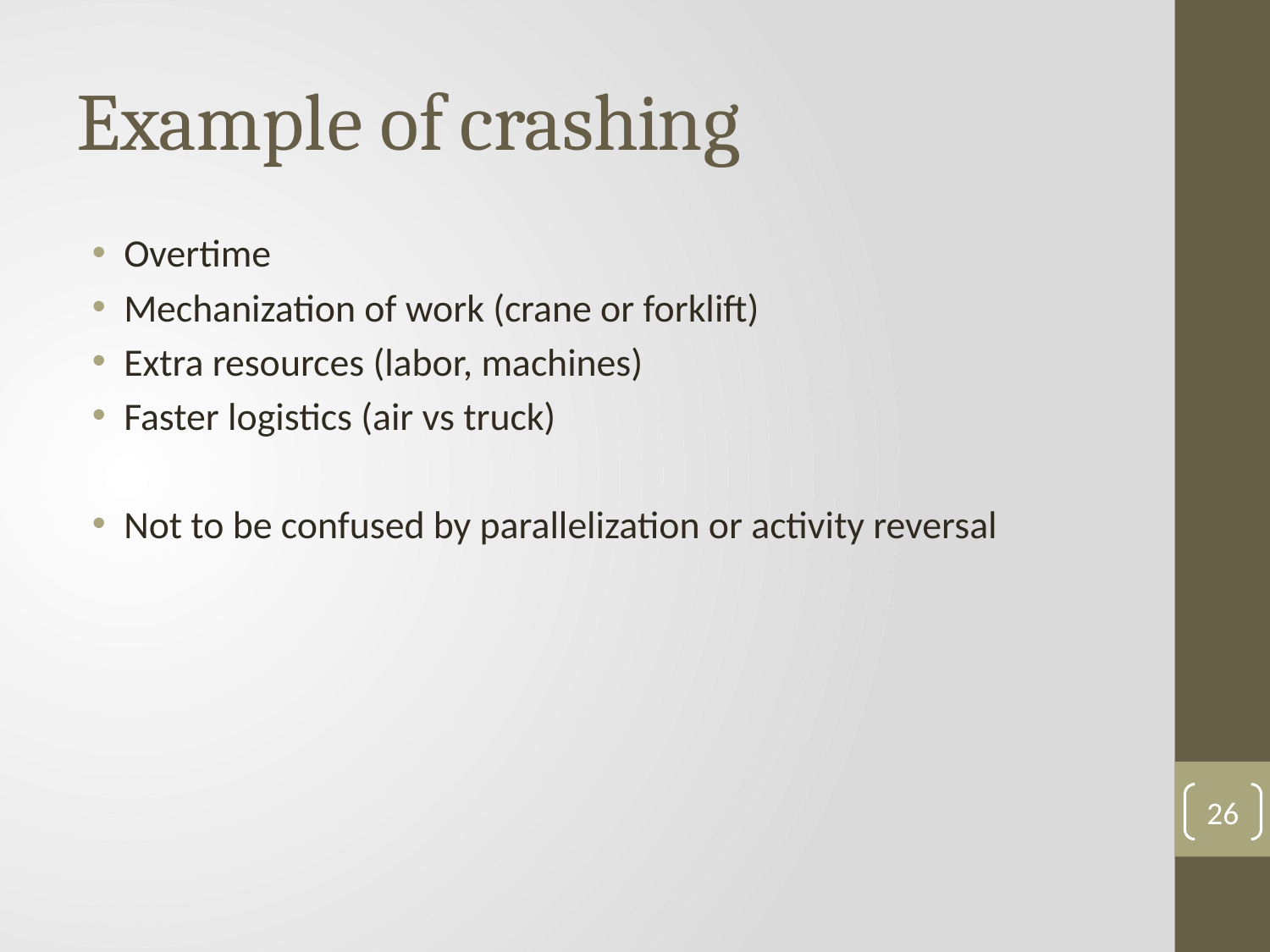

# Example of crashing
Overtime
Mechanization of work (crane or forklift)
Extra resources (labor, machines)
Faster logistics (air vs truck)

Not to be confused by parallelization or activity reversal
26